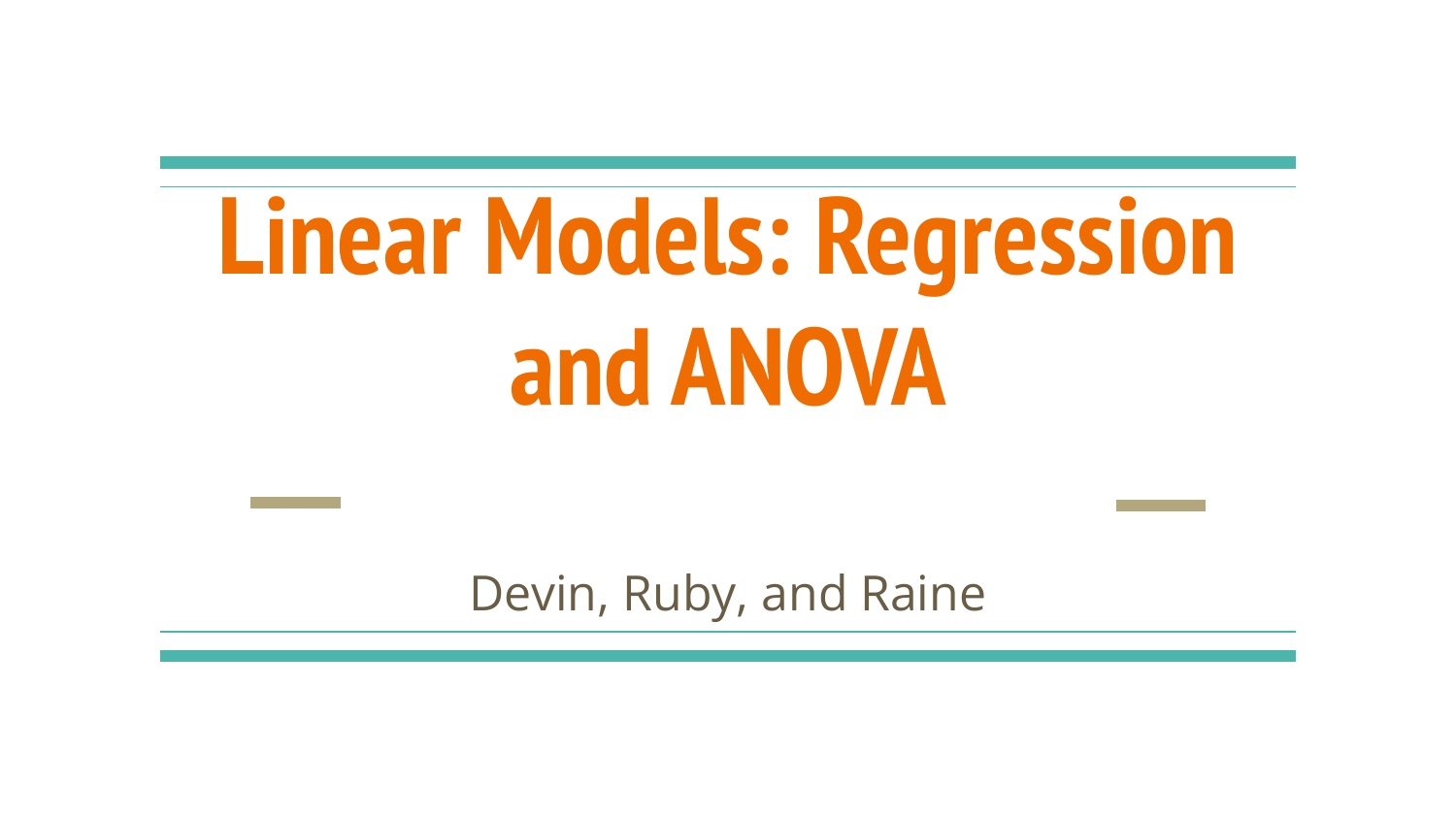

# Linear Models: Regression and ANOVA
Devin, Ruby, and Raine